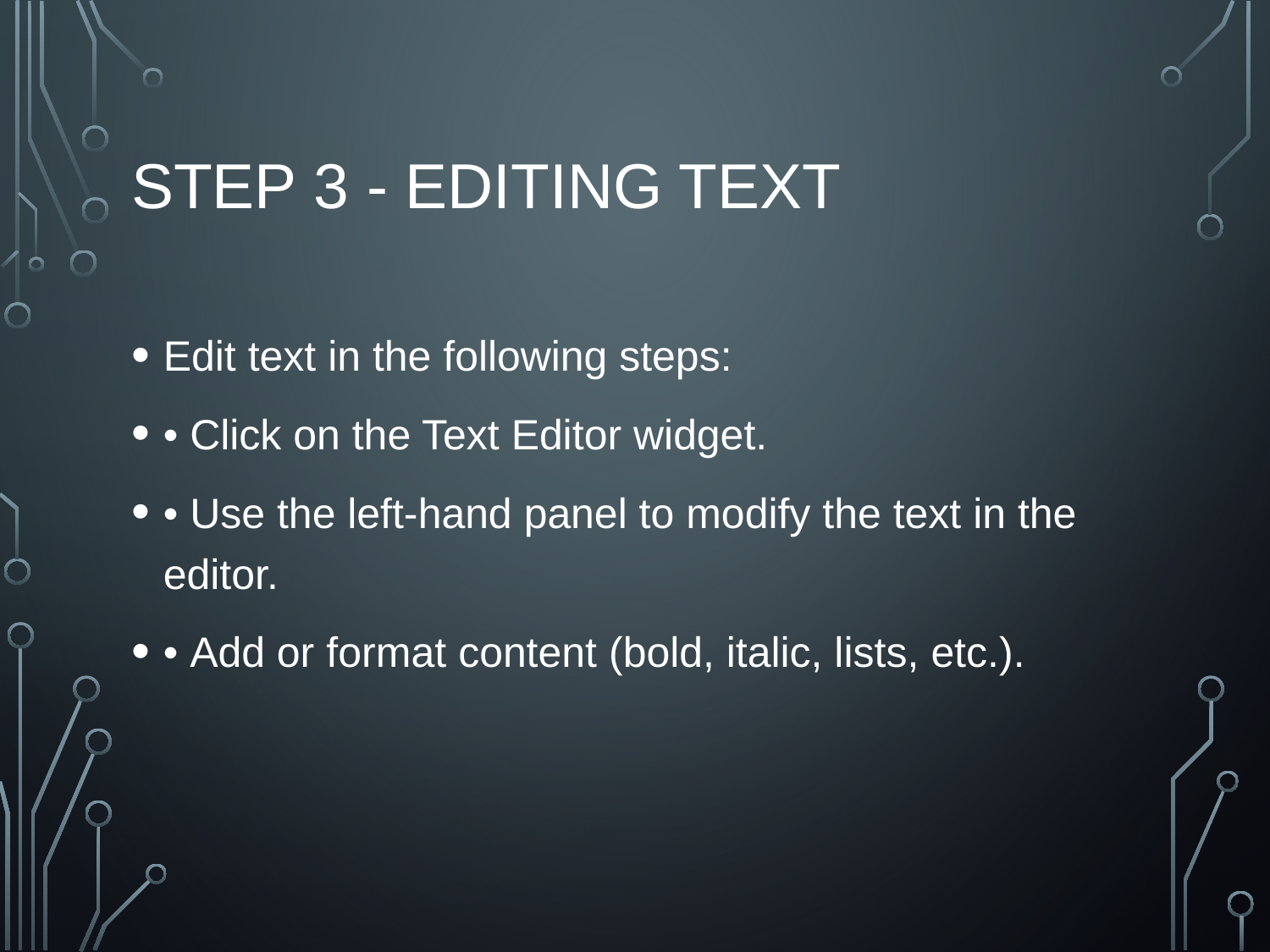

# Step 3 - Editing Text
Edit text in the following steps:
• Click on the Text Editor widget.
• Use the left-hand panel to modify the text in the editor.
• Add or format content (bold, italic, lists, etc.).